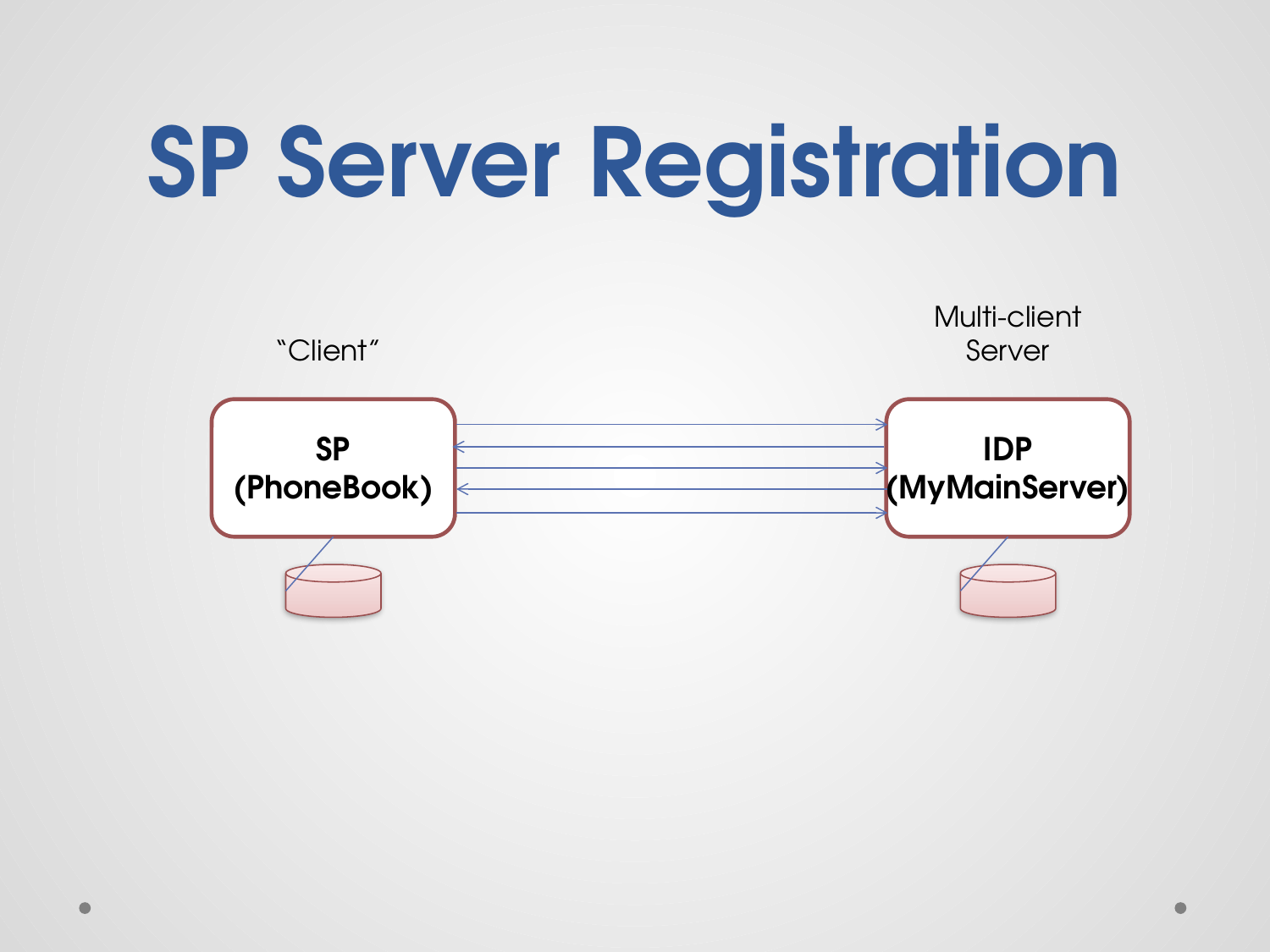

# SP Server Registration
Multi-client
Server
“Client”

SP
(PhoneBook)
IDP
(MyMainServer)